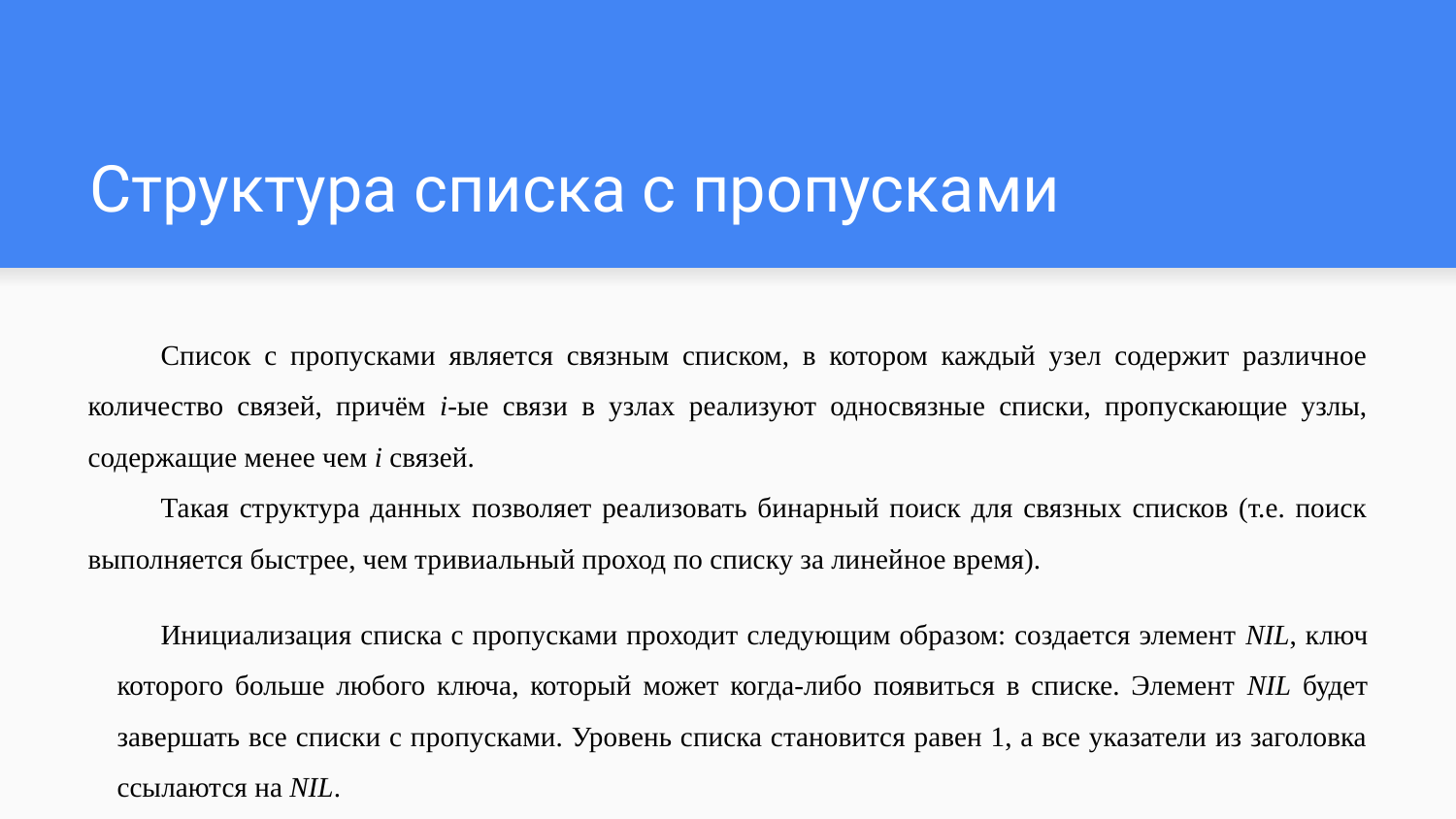

# Структура списка с пропусками
Список с пропусками является связным списком, в котором каждый узел содержит различное количество связей, причём i-ые связи в узлах реализуют односвязные списки, пропускающие узлы, содержащие менее чем i связей.
Такая структура данных позволяет реализовать бинарный поиск для связных списков (т.е. поиск выполняется быстрее, чем тривиальный проход по списку за линейное время).
Инициализация списка с пропусками проходит следующим образом: создается элемент NIL, ключ которого больше любого ключа, который может когда-либо появиться в списке. Элемент NIL будет завершать все списки с пропусками. Уровень списка становится равен 1, а все указатели из заголовка ссылаются на NIL.